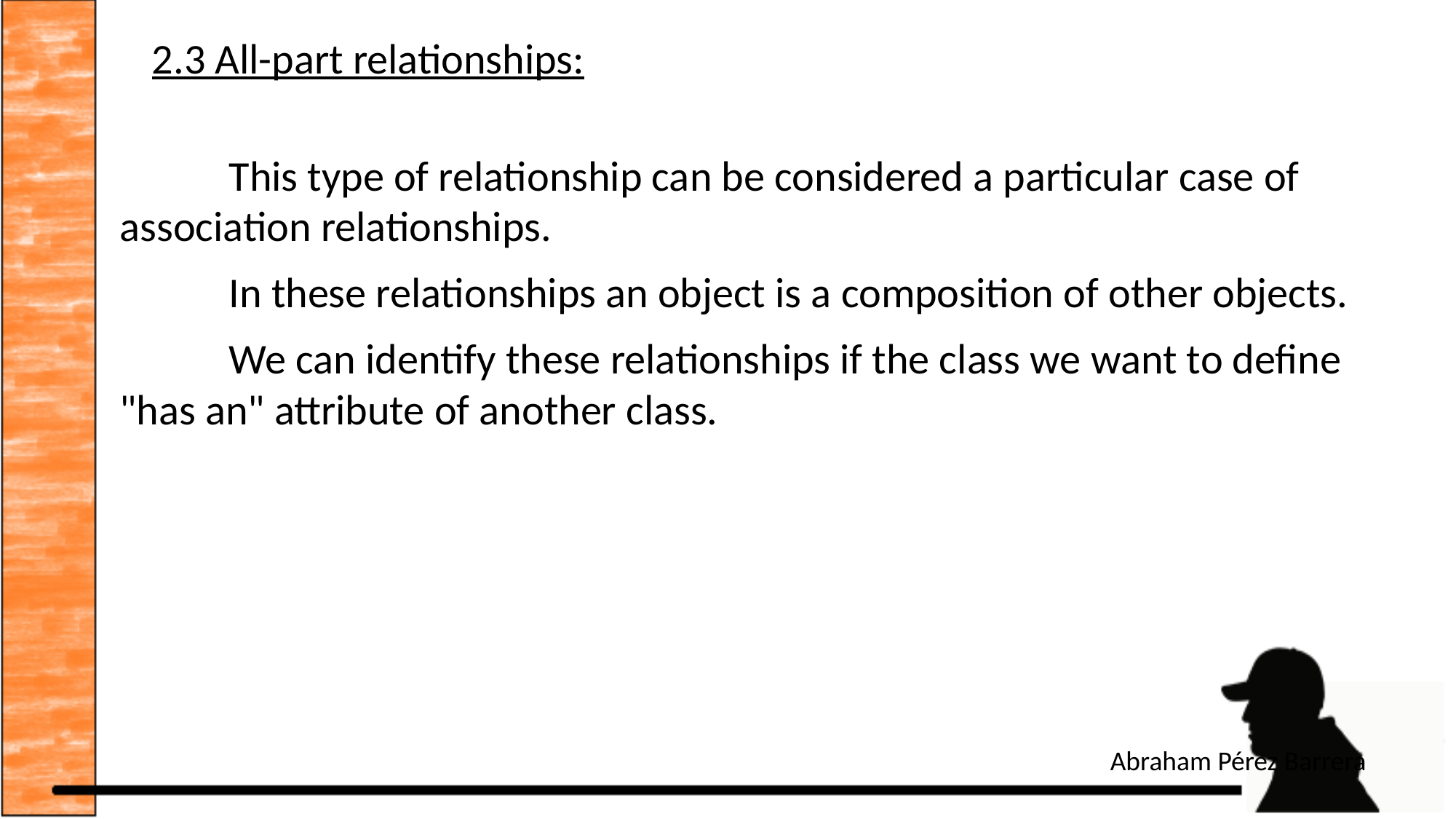

# 2.3 All-part relationships:
	This type of relationship can be considered a particular case of association relationships.
	In these relationships an object is a composition of other objects.
	We can identify these relationships if the class we want to define "has an" attribute of another class.